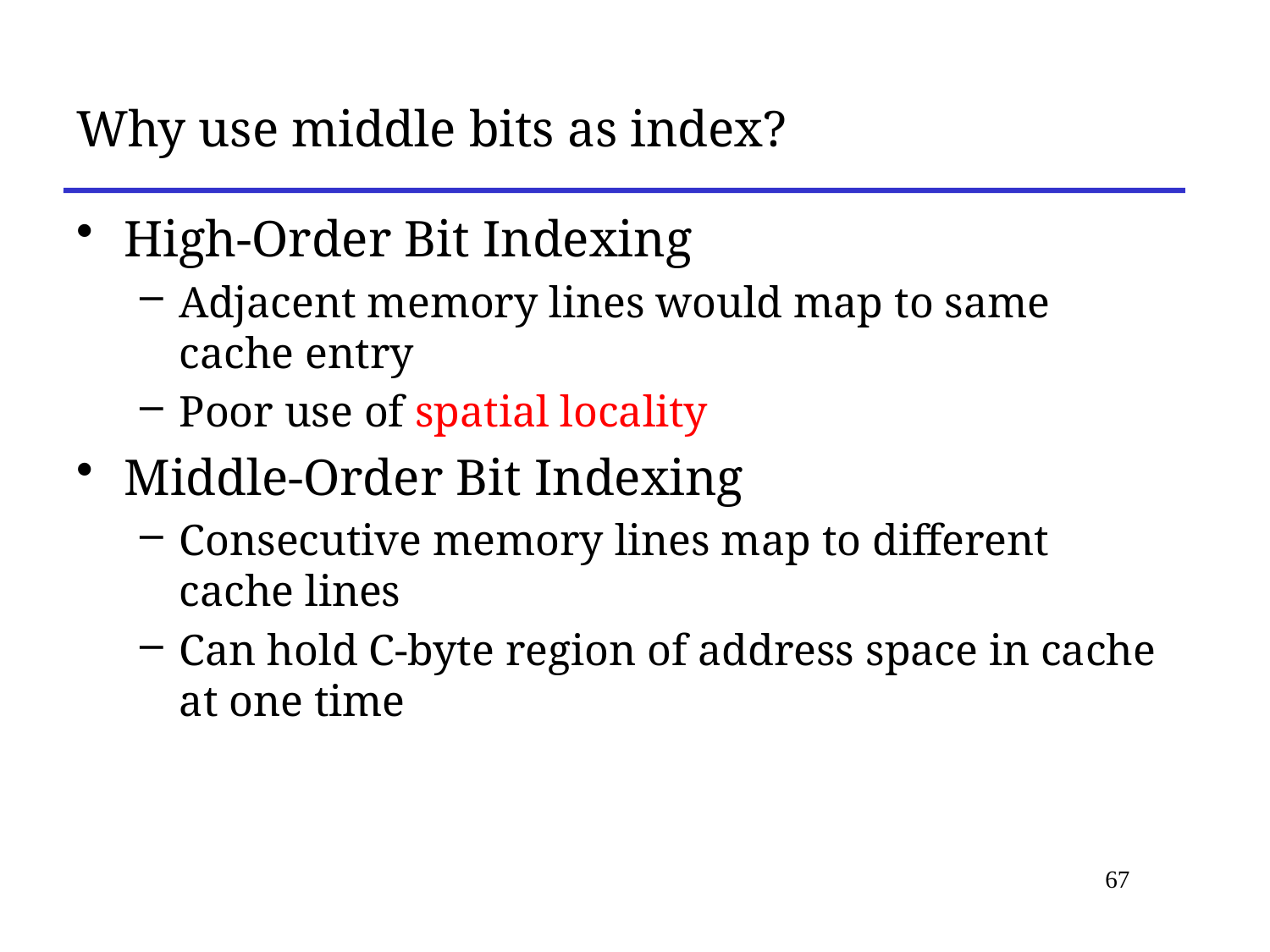

# Why use middle bits as index?
High-Order Bit Indexing
Adjacent memory lines would map to same cache entry
Poor use of spatial locality
Middle-Order Bit Indexing
Consecutive memory lines map to different cache lines
Can hold C-byte region of address space in cache at one time
67